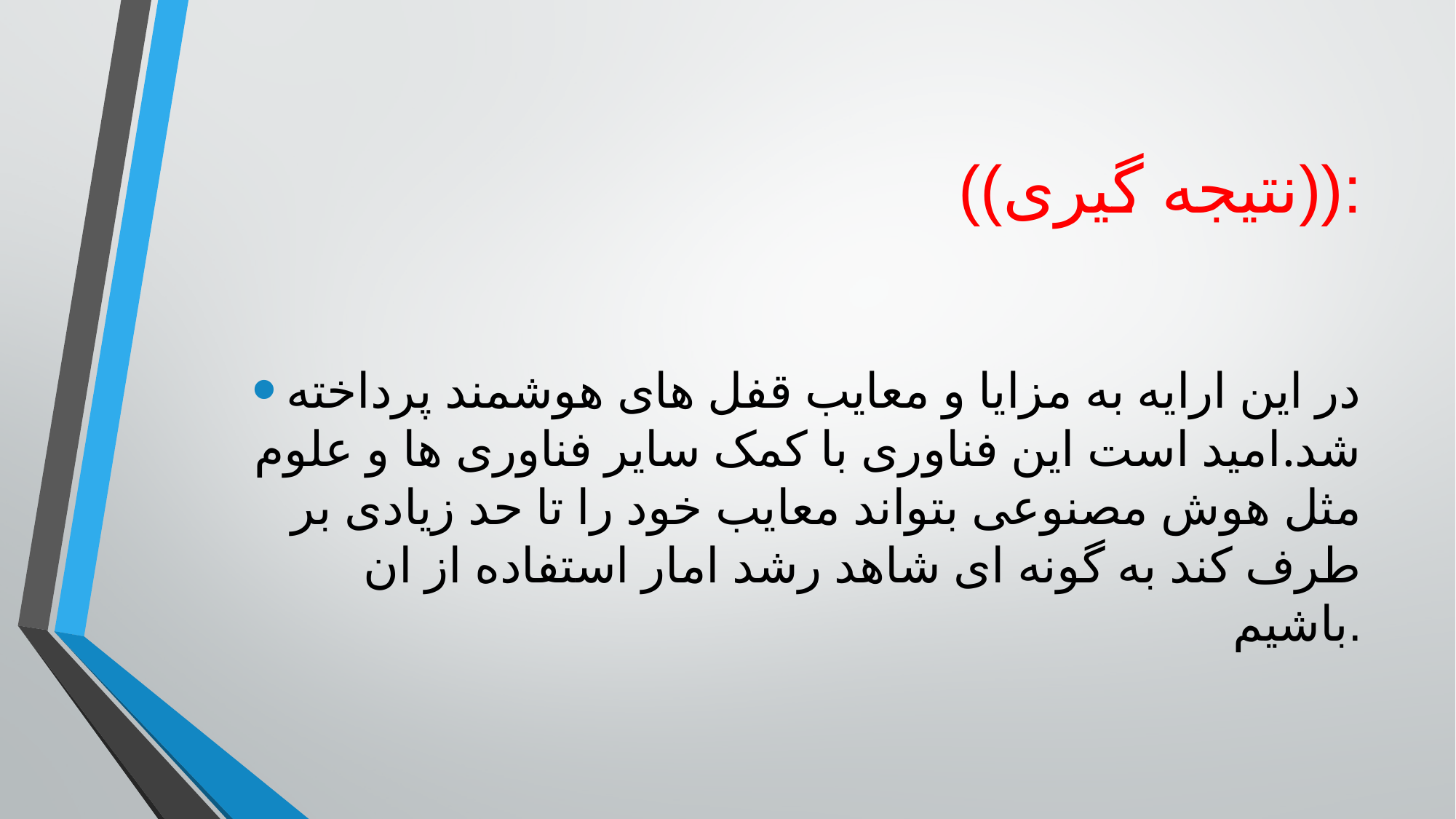

# ((نتیجه گیری)):
در این ارایه به مزایا و معایب قفل های هوشمند پرداخته شد.امید است این فناوری با کمک سایر فناوری ها و علوم مثل هوش مصنوعی بتواند معایب خود را تا حد زیادی بر طرف کند به گونه ای شاهد رشد امار استفاده از ان باشیم.